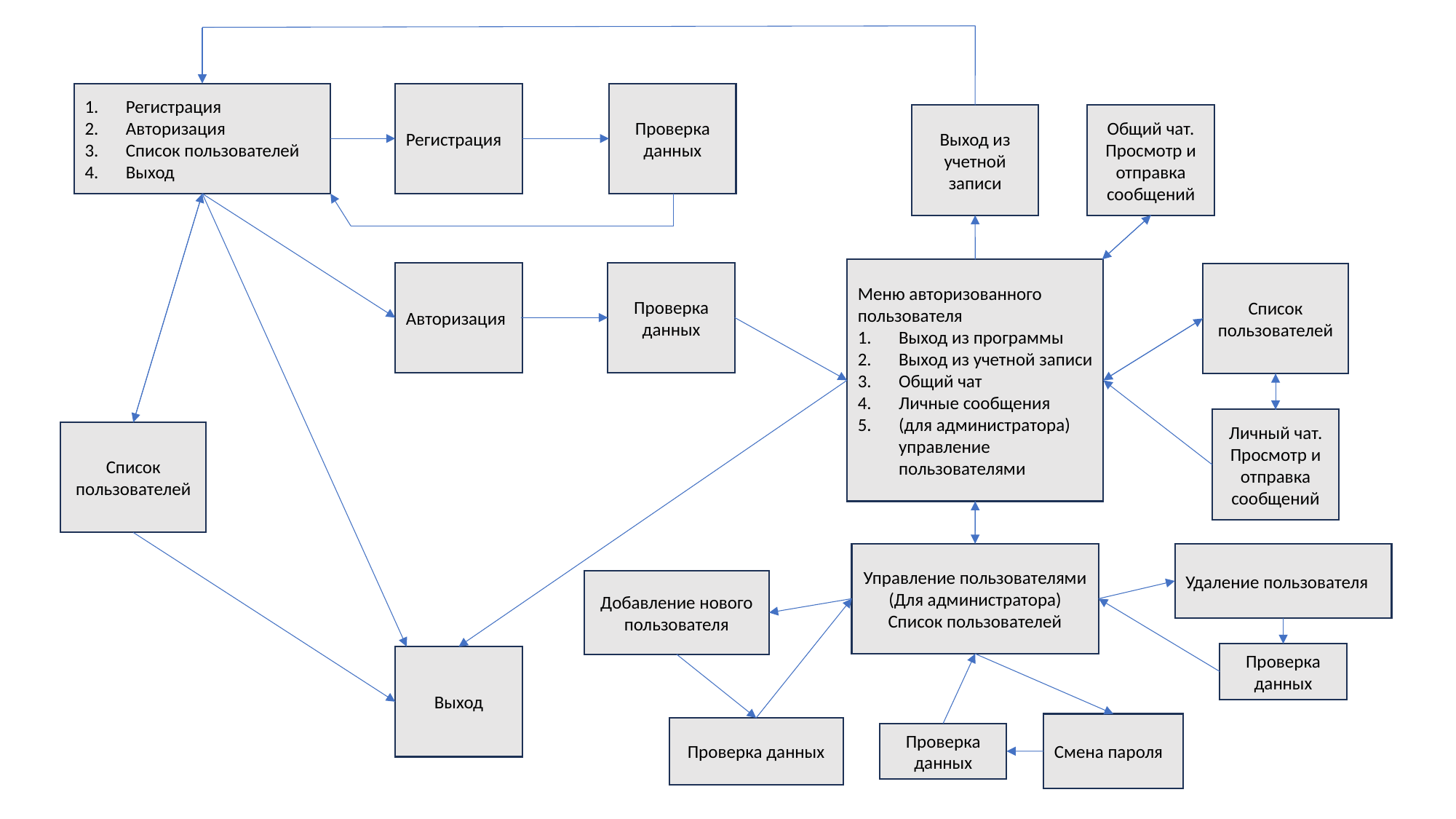

Регистрация
Авторизация
Список пользователей
Выход
Регистрация
Проверка данных
Выход из учетной записи
Общий чат.
Просмотр и отправка сообщений
Меню авторизованного пользователя
Выход из программы
Выход из учетной записи
Общий чат
Личные сообщения
(для администратора) управление пользователями
Авторизация
Проверка данных
Список пользователей
Личный чат.
Просмотр и отправка сообщений
Список пользователей
Управление пользователями
(Для администратора)
Список пользователей
Удаление пользователя
Добавление нового пользователя
Проверка данных
Выход
Смена пароля
Проверка данных
Проверка данных